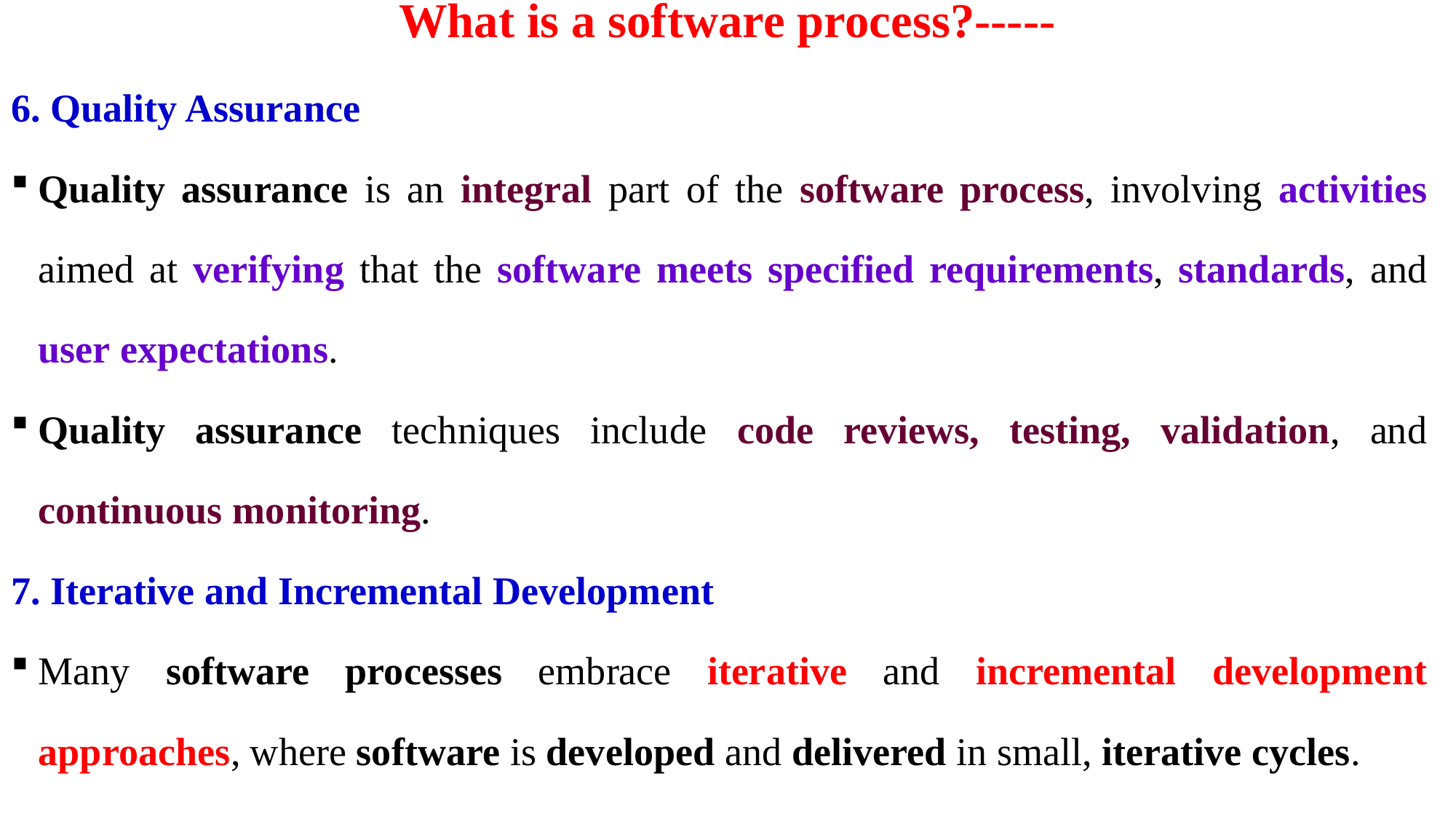

# What is a software process?-----
6. Quality Assurance
Quality assurance is an integral part of the software process, involving activities aimed at verifying that the software meets specified requirements, standards, and user expectations.
Quality assurance techniques include code reviews, testing, validation, and continuous monitoring.
7. Iterative and Incremental Development
Many software processes embrace iterative and incremental development approaches, where software is developed and delivered in small, iterative cycles.